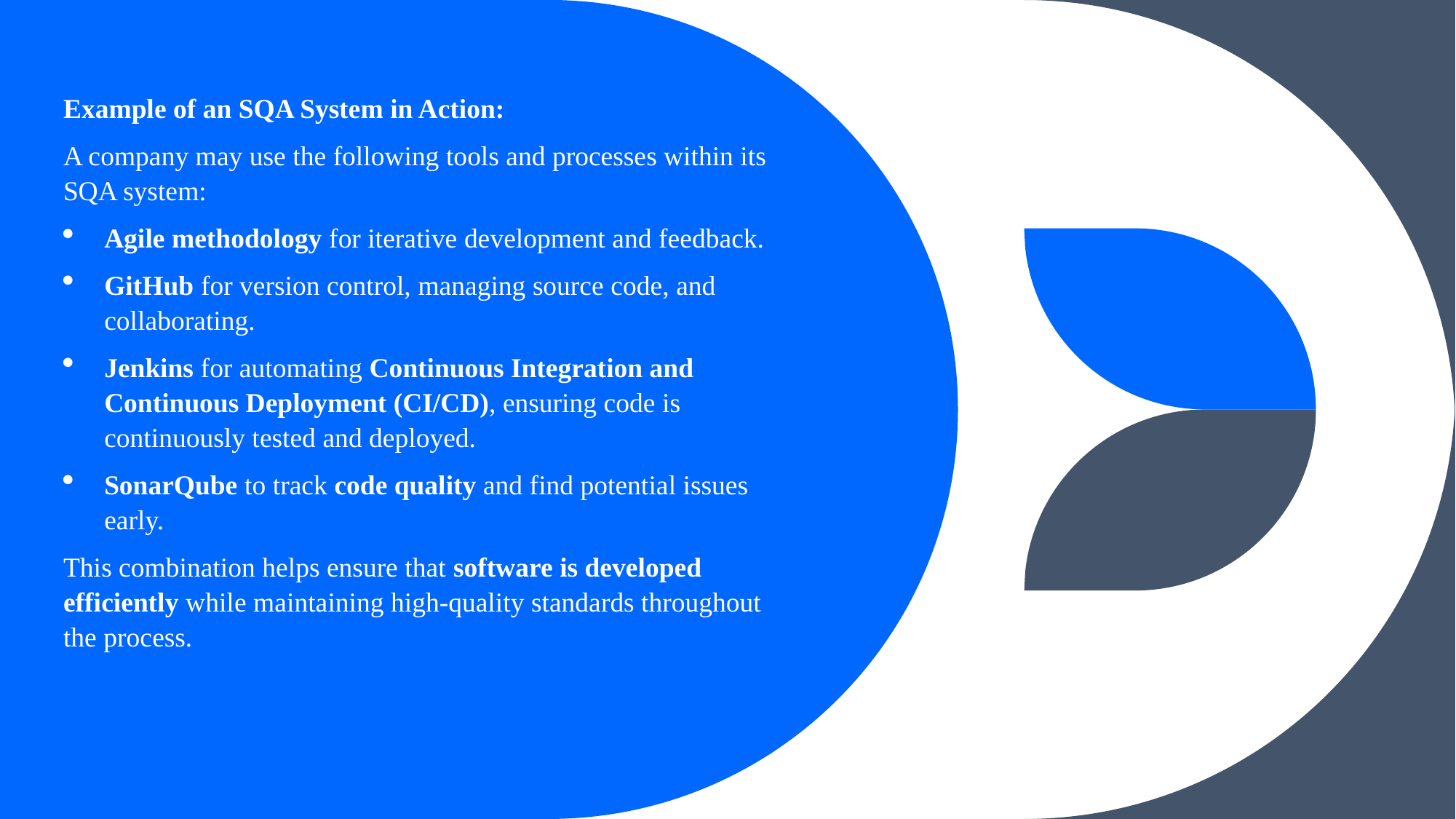

Example of an SQA System in Action:
A company may use the following tools and processes within its SQA system:
Agile methodology for iterative development and feedback.
GitHub for version control, managing source code, and collaborating.
Jenkins for automating Continuous Integration and Continuous Deployment (CI/CD), ensuring code is continuously tested and deployed.
SonarQube to track code quality and find potential issues early.
This combination helps ensure that software is developed efficiently while maintaining high-quality standards throughout the process.